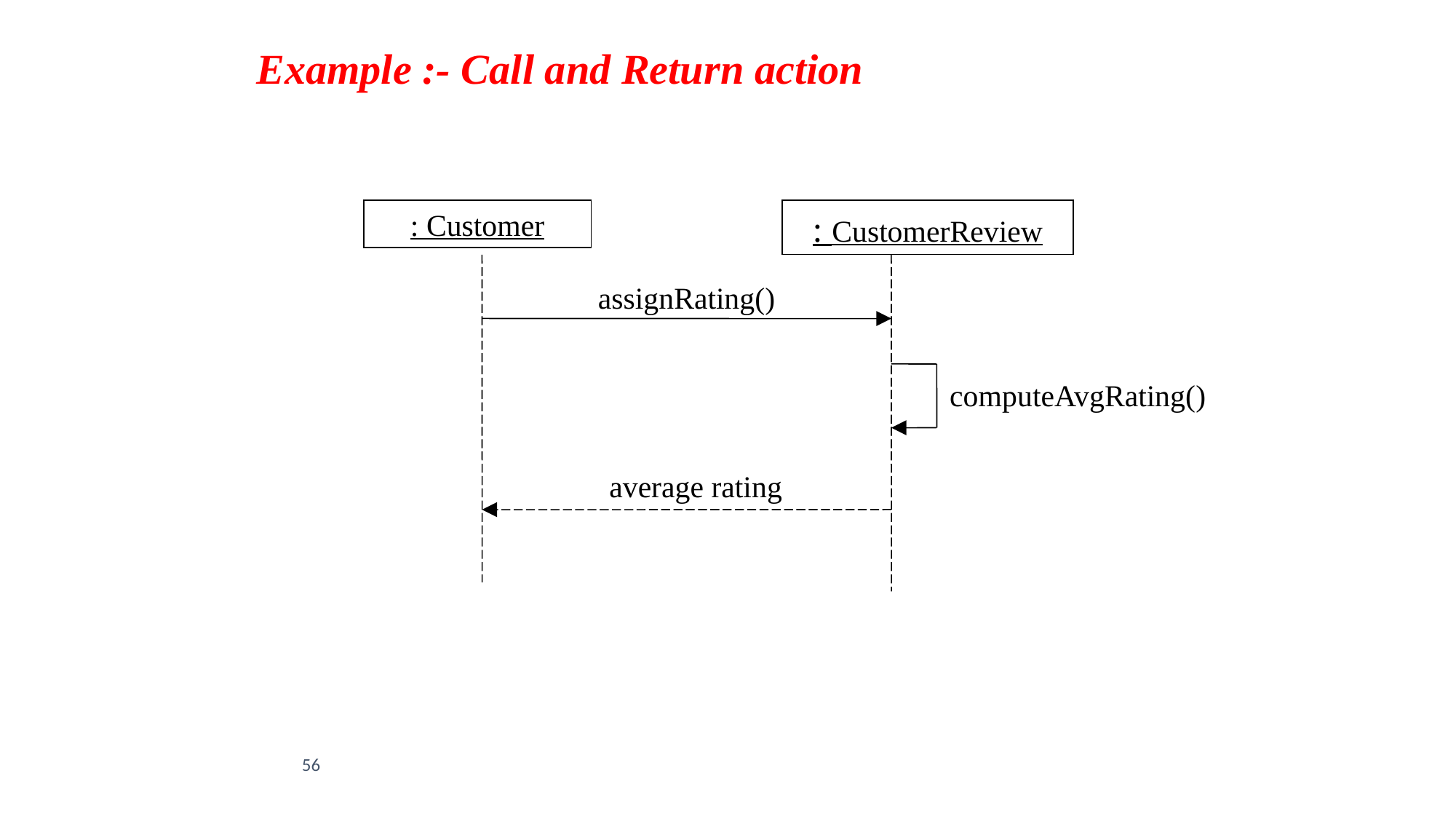

Example :- Call and Return action
: Customer
: CustomerReview

assignRating()

computeAvgRating()

average rating

56